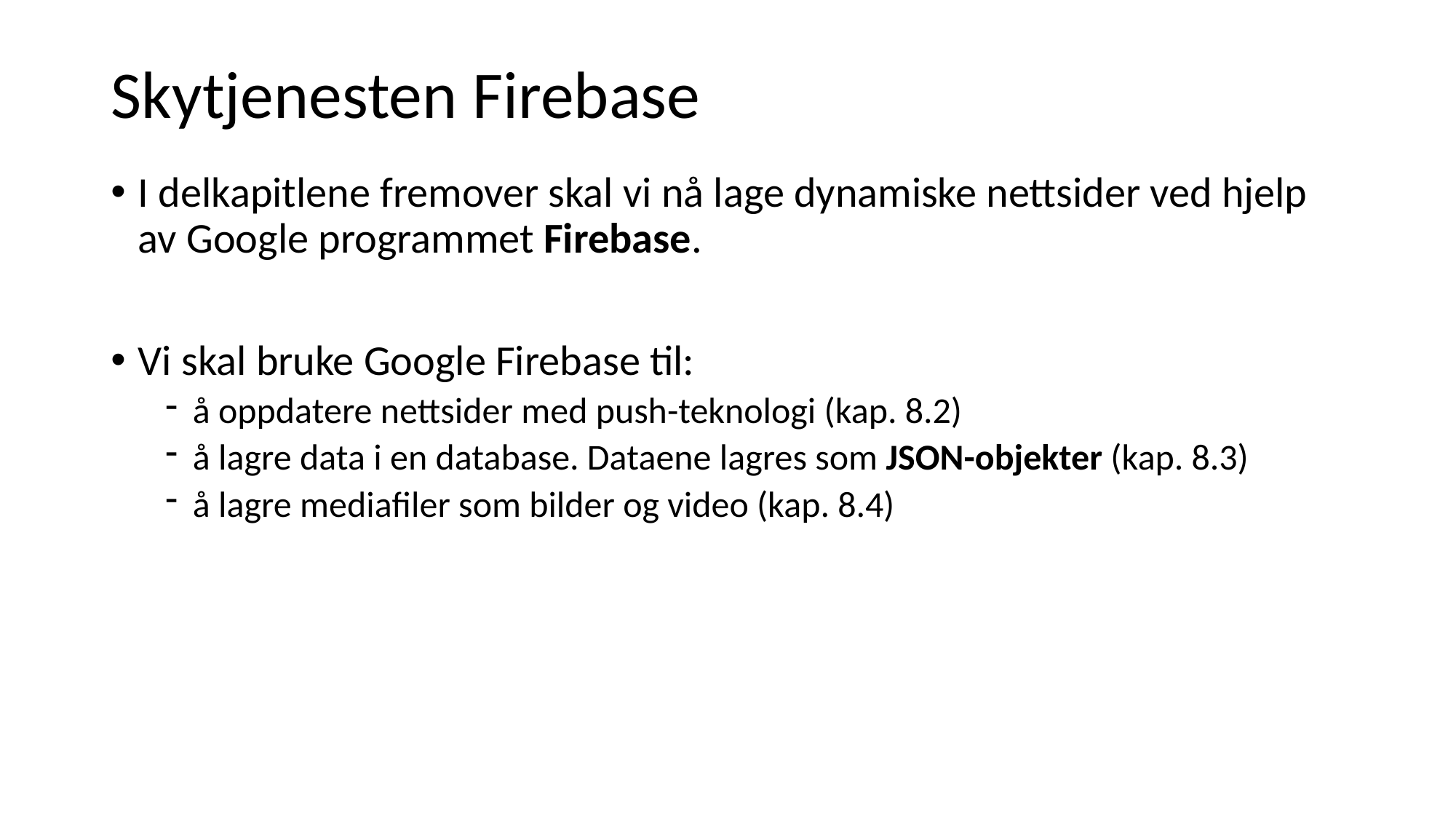

# Skytjenesten Firebase
I delkapitlene fremover skal vi nå lage dynamiske nettsider ved hjelp av Google programmet Firebase.

Vi skal bruke Google Firebase til:
å oppdatere nettsider med push-teknologi (kap. 8.2)
å lagre data i en database. Dataene lagres som JSON-objekter (kap. 8.3)
å lagre mediafiler som bilder og video (kap. 8.4)